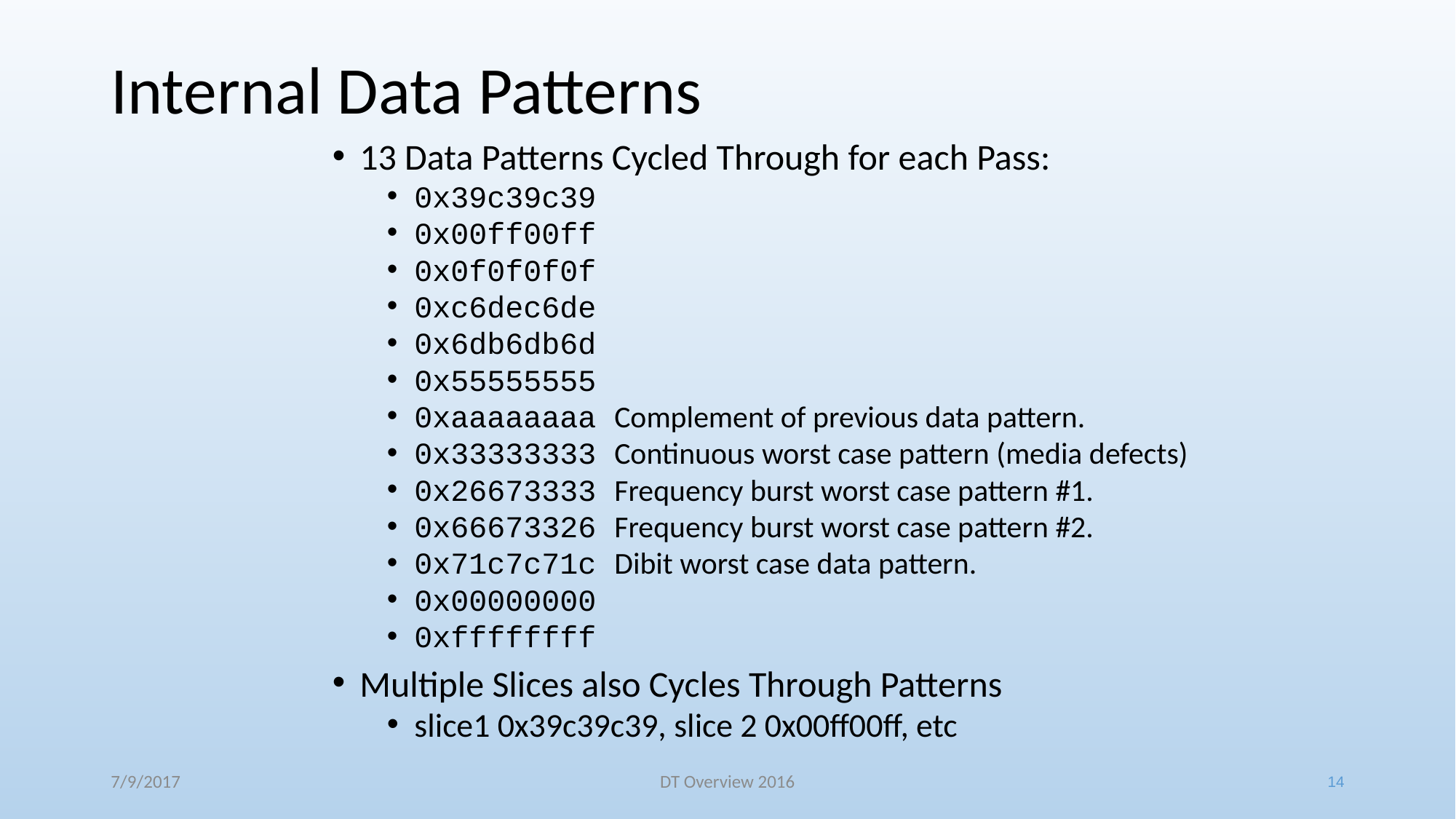

# Internal Data Patterns
13 Data Patterns Cycled Through for each Pass:
0x39c39c39
0x00ff00ff
0x0f0f0f0f
0xc6dec6de
0x6db6db6d
0x55555555
0xaaaaaaaa Complement of previous data pattern.
0x33333333 Continuous worst case pattern (media defects)
0x26673333 Frequency burst worst case pattern #1.
0x66673326 Frequency burst worst case pattern #2.
0x71c7c71c Dibit worst case data pattern.
0x00000000
0xffffffff
Multiple Slices also Cycles Through Patterns
slice1 0x39c39c39, slice 2 0x00ff00ff, etc
14
7/9/2017
DT Overview 2016